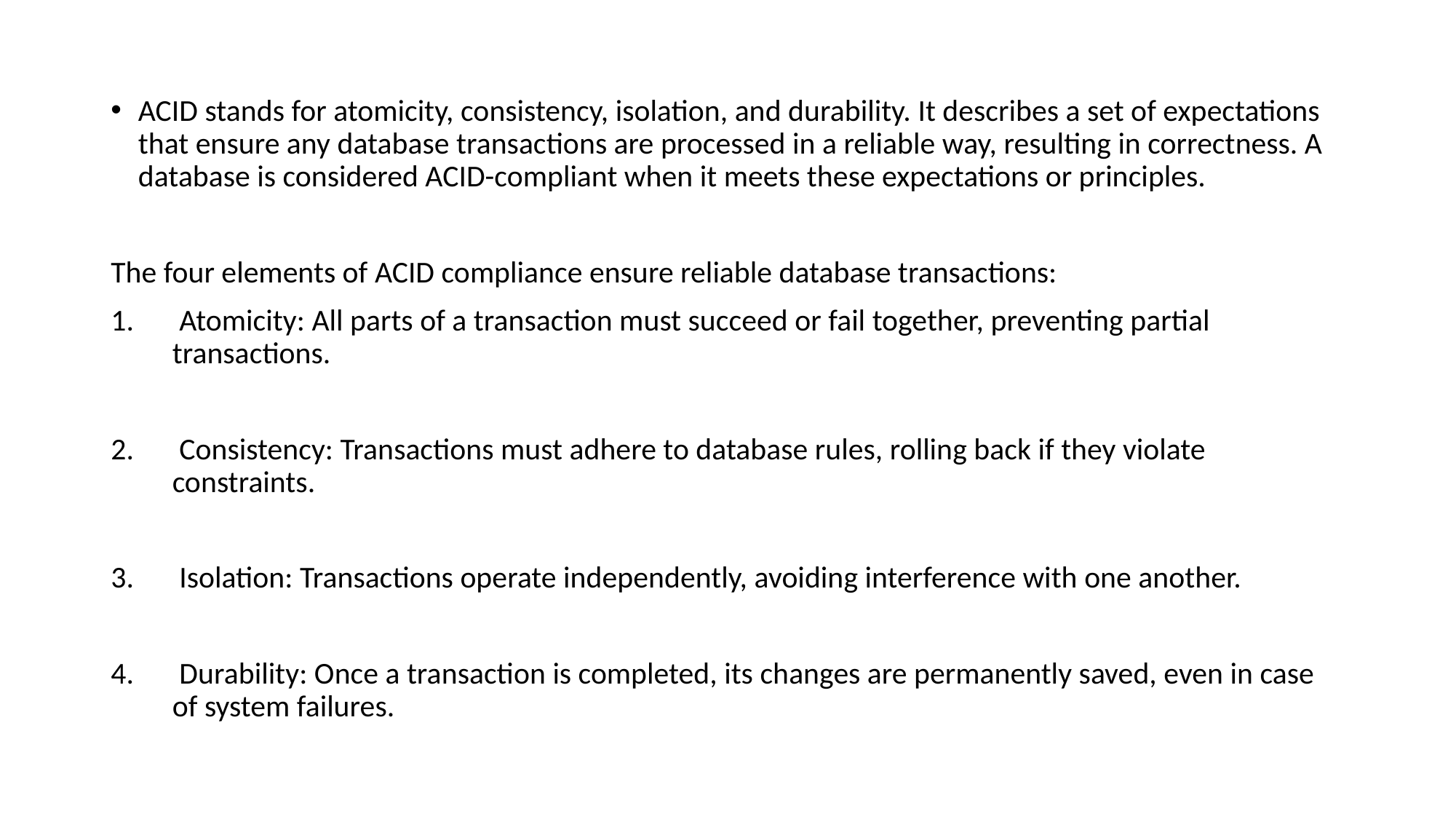

ACID stands for atomicity, consistency, isolation, and durability. It describes a set of expectations that ensure any database transactions are processed in a reliable way, resulting in correctness. A database is considered ACID-compliant when it meets these expectations or principles.

The four elements of ACID compliance ensure reliable database transactions:
 Atomicity: All parts of a transaction must succeed or fail together, preventing partial transactions.

 Consistency: Transactions must adhere to database rules, rolling back if they violate constraints.

 Isolation: Transactions operate independently, avoiding interference with one another.

 Durability: Once a transaction is completed, its changes are permanently saved, even in case of system failures.